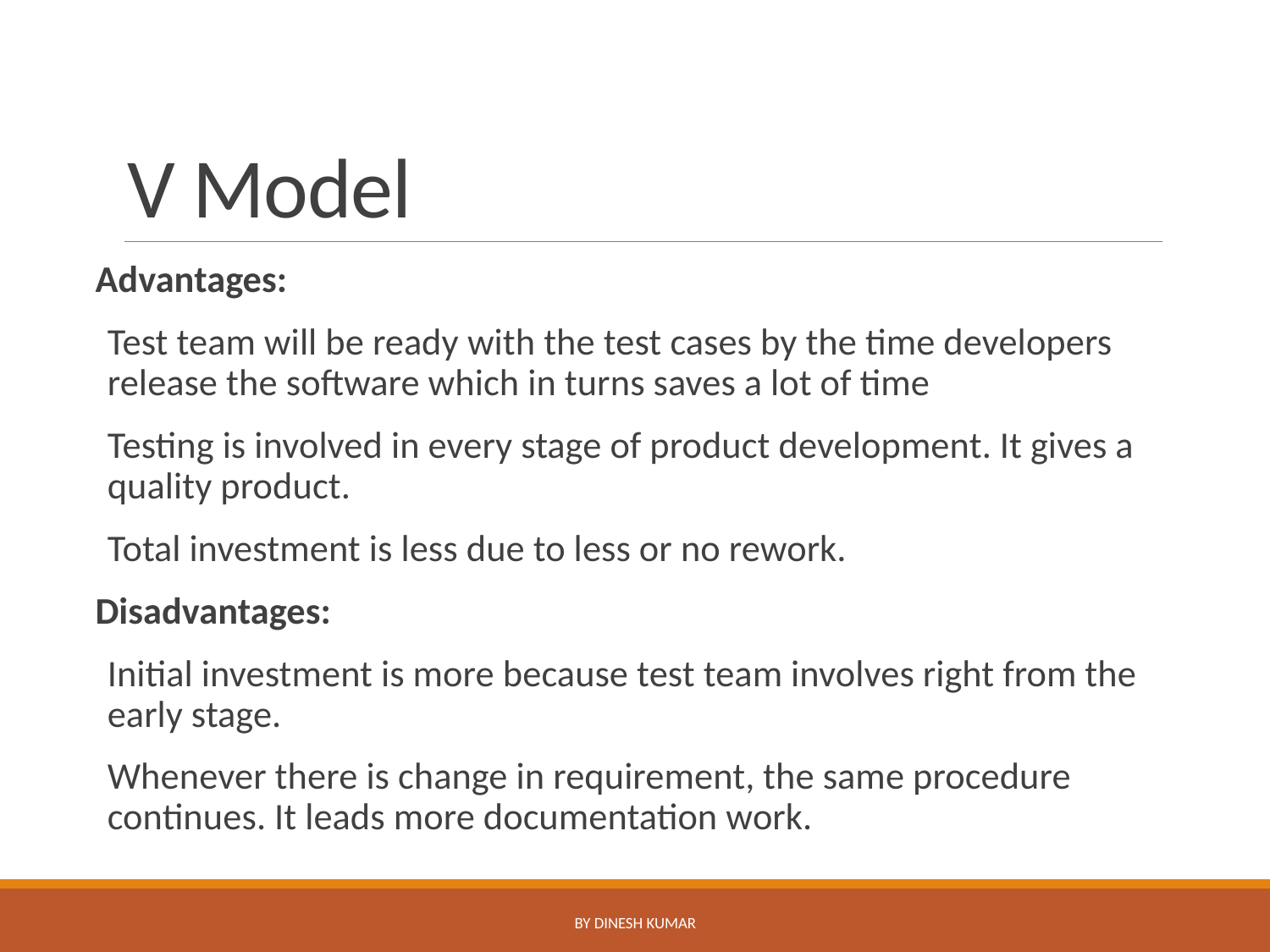

# V Model
Advantages:
Test team will be ready with the test cases by the time developers release the software which in turns saves a lot of time
Testing is involved in every stage of product development. It gives a quality product.
Total investment is less due to less or no rework.
Disadvantages:
Initial investment is more because test team involves right from the early stage.
Whenever there is change in requirement, the same procedure continues. It leads more documentation work.

By Dinesh Kumar